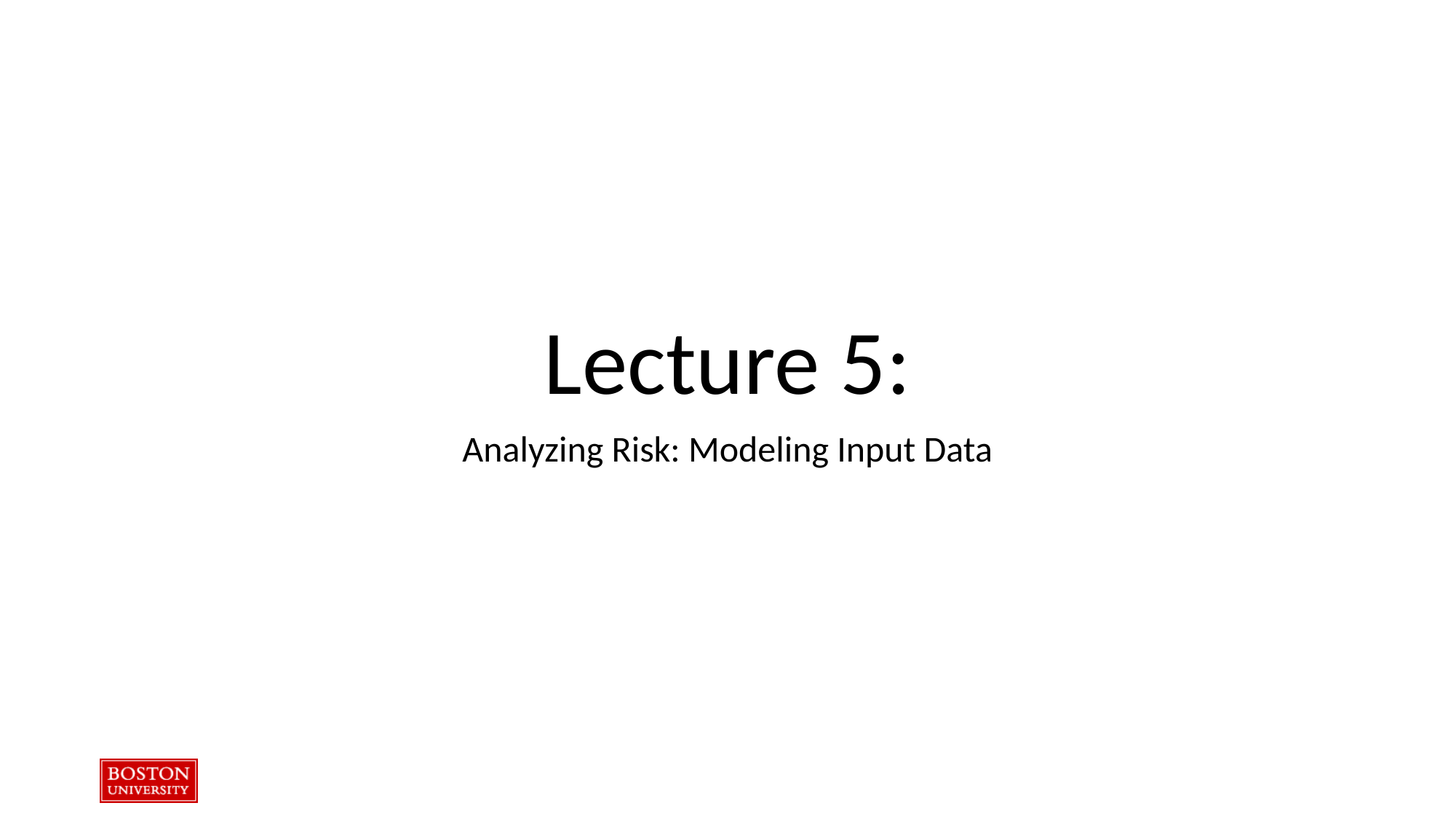

# Lecture 5:
Analyzing Risk: Modeling Input Data